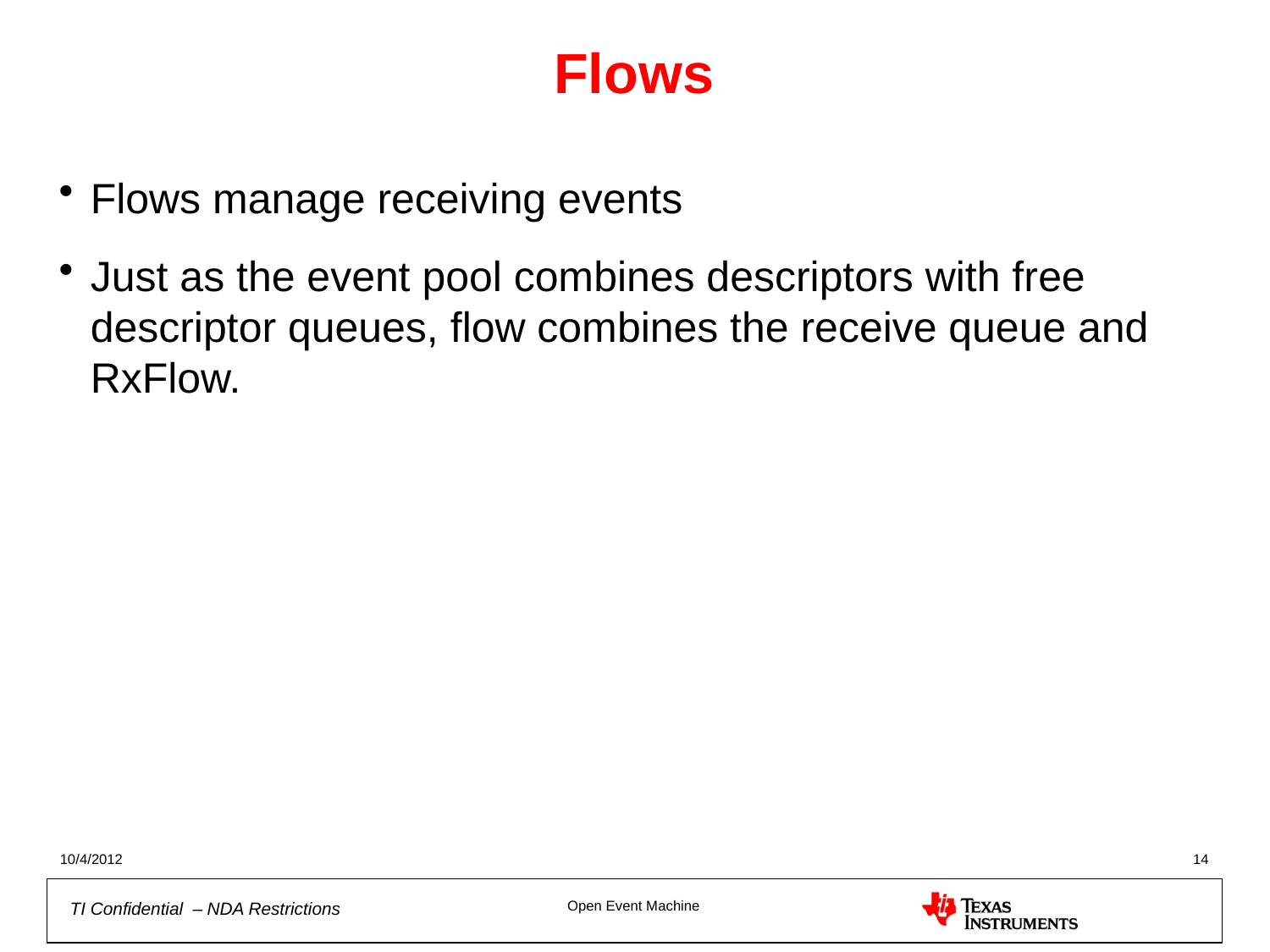

# Flows
Flows manage receiving events
Just as the event pool combines descriptors with free descriptor queues, flow combines the receive queue and RxFlow.

10/4/2012
14
Open Event Machine